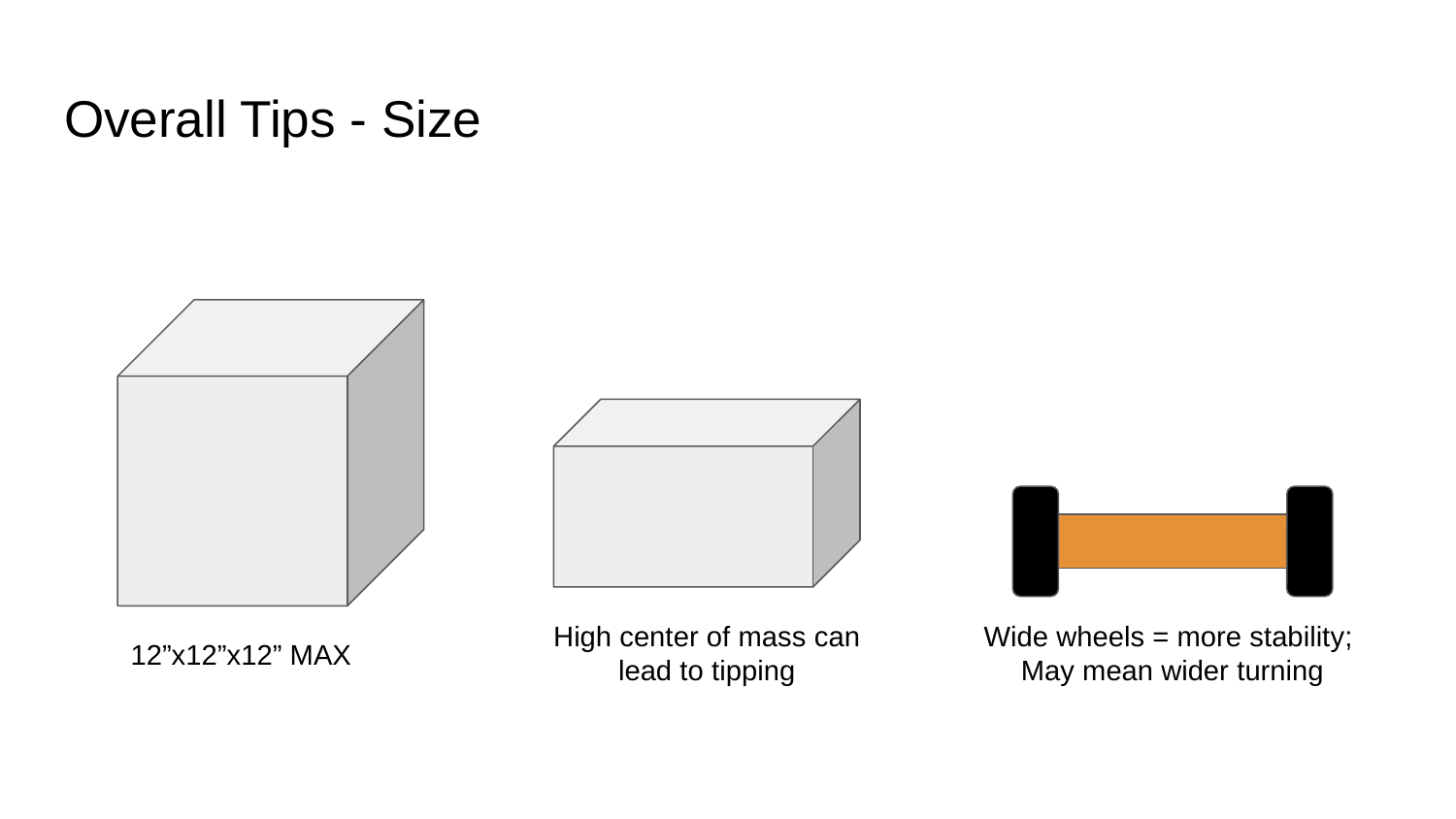

# Overall Tips - Size

High center of mass can lead to tipping
Wide wheels = more stability;
May mean wider turning
12”x12”x12” MAX